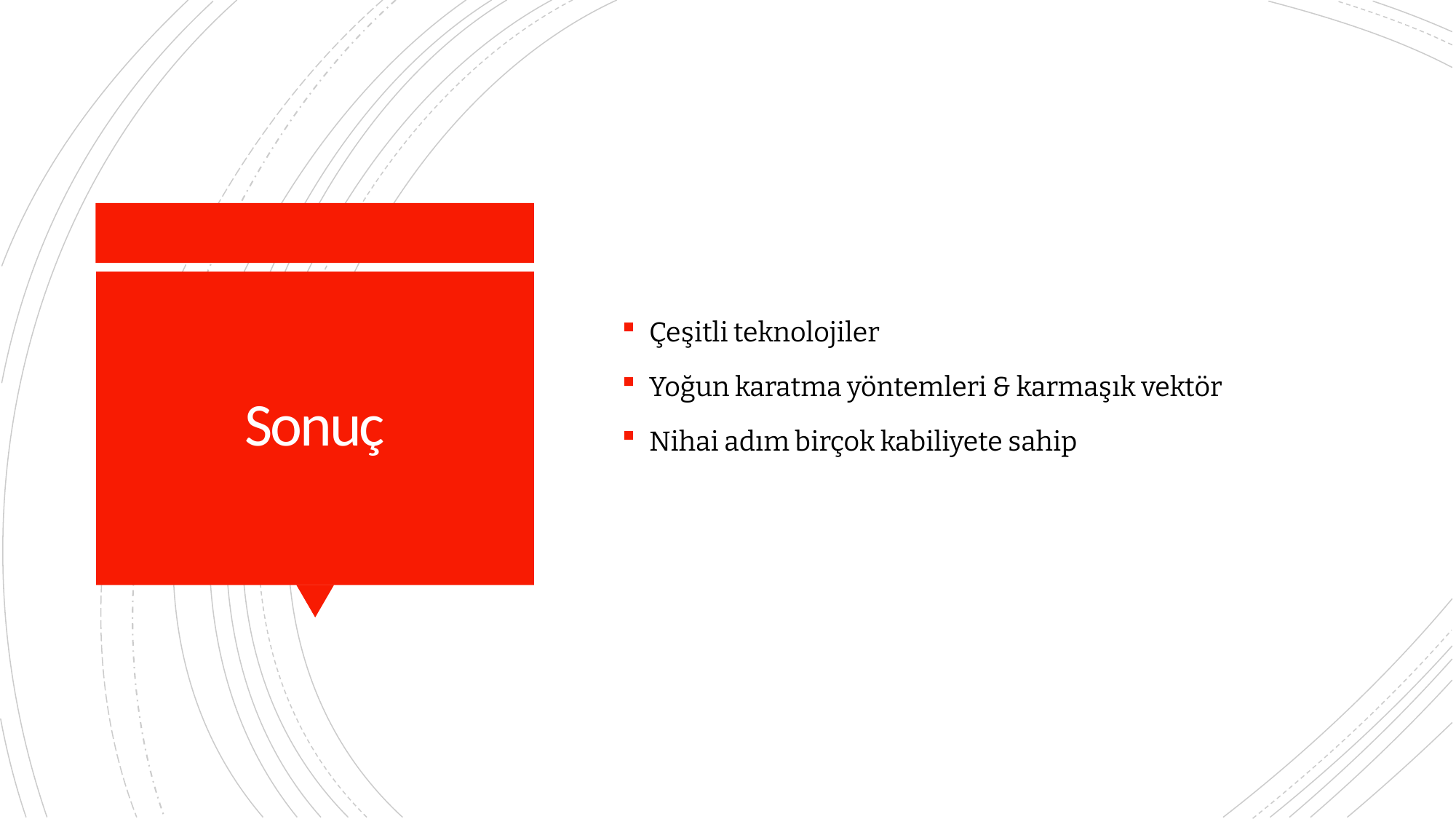

Çeşitli teknolojiler
Yoğun karatma yöntemleri & karmaşık vektör
Nihai adım birçok kabiliyete sahip

# Sonuç